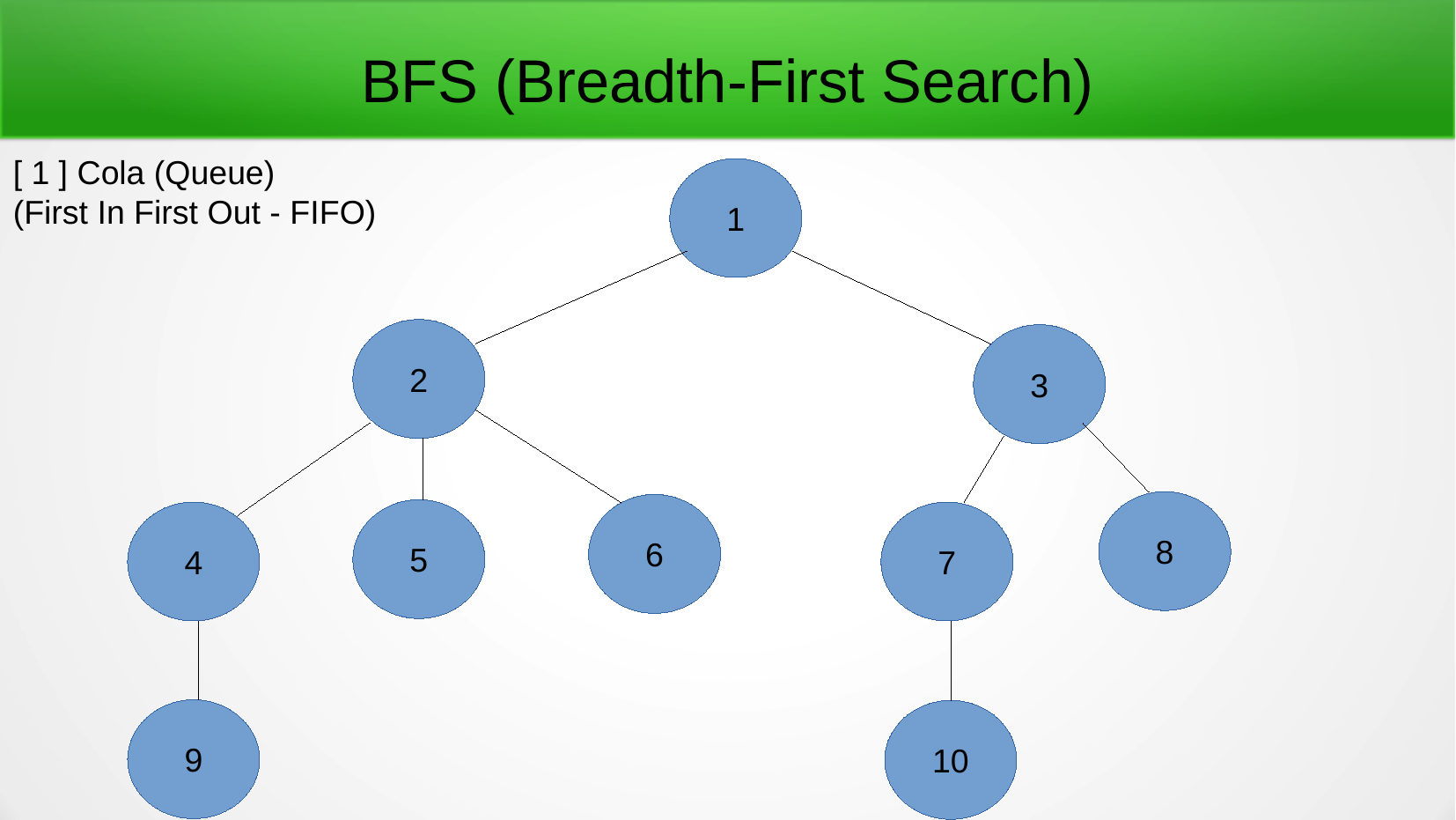

BFS (Breadth-First Search)
[ 1 ] Cola (Queue)
(First In First Out - FIFO)
1

2
3

8
6
5
4
7

9
10